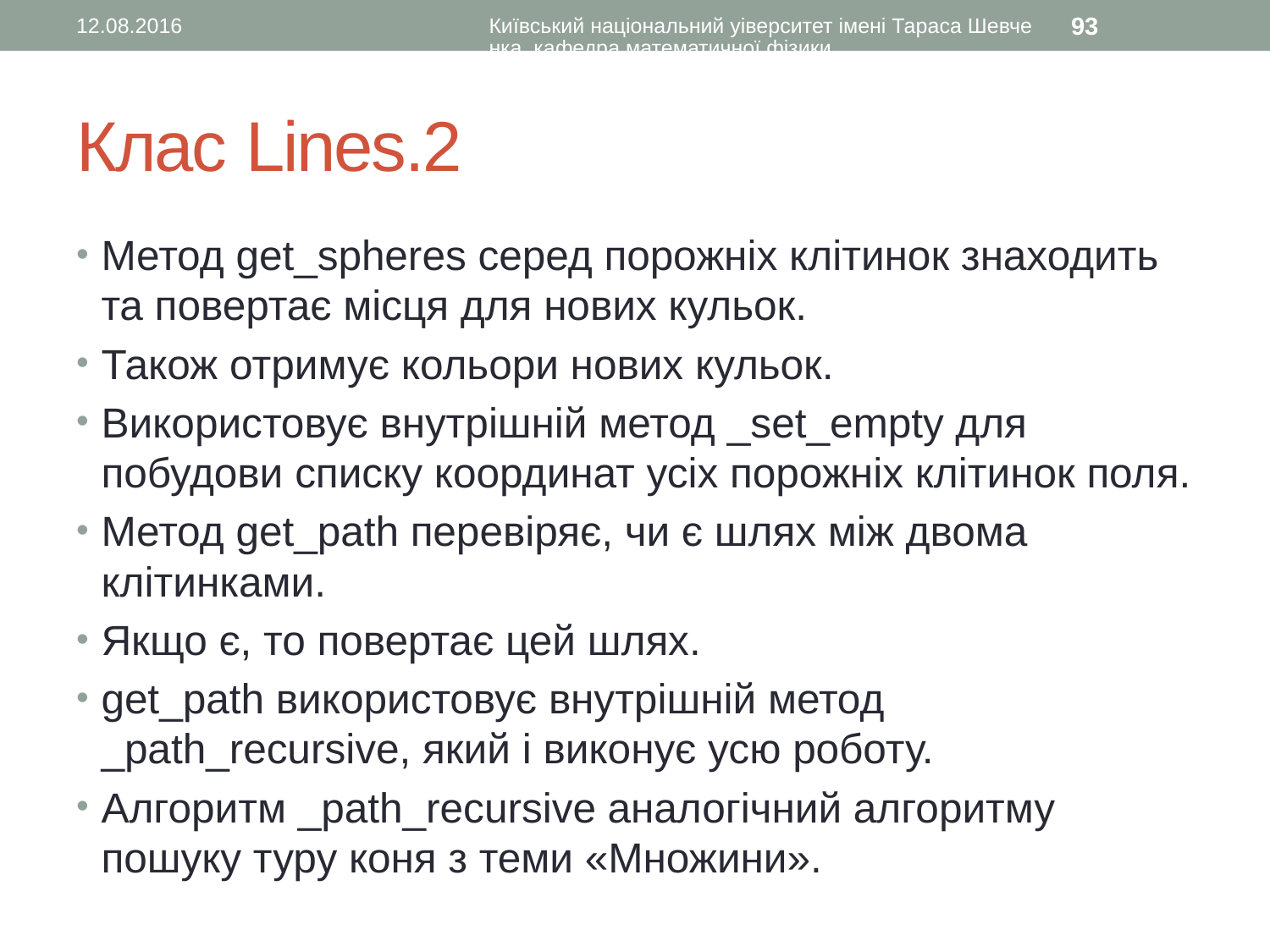

12.08.2016
Київський національний уіверситет імені Тараса Шевченка, кафедра математичної фізики
93
# Клас Lines.2
Метод get_spheres серед порожніх клітинок знаходить та повертає місця для нових кульок.
Також отримує кольори нових кульок.
Використовує внутрішній метод _set_empty для побудови списку координат усіх порожніх клітинок поля.
Метод get_path перевіряє, чи є шлях між двома клітинками.
Якщо є, то повертає цей шлях.
get_path використовує внутрішній метод _path_recursive, який і виконує усю роботу.
Алгоритм _path_recursive аналогічний алгоритму пошуку туру коня з теми «Множини».